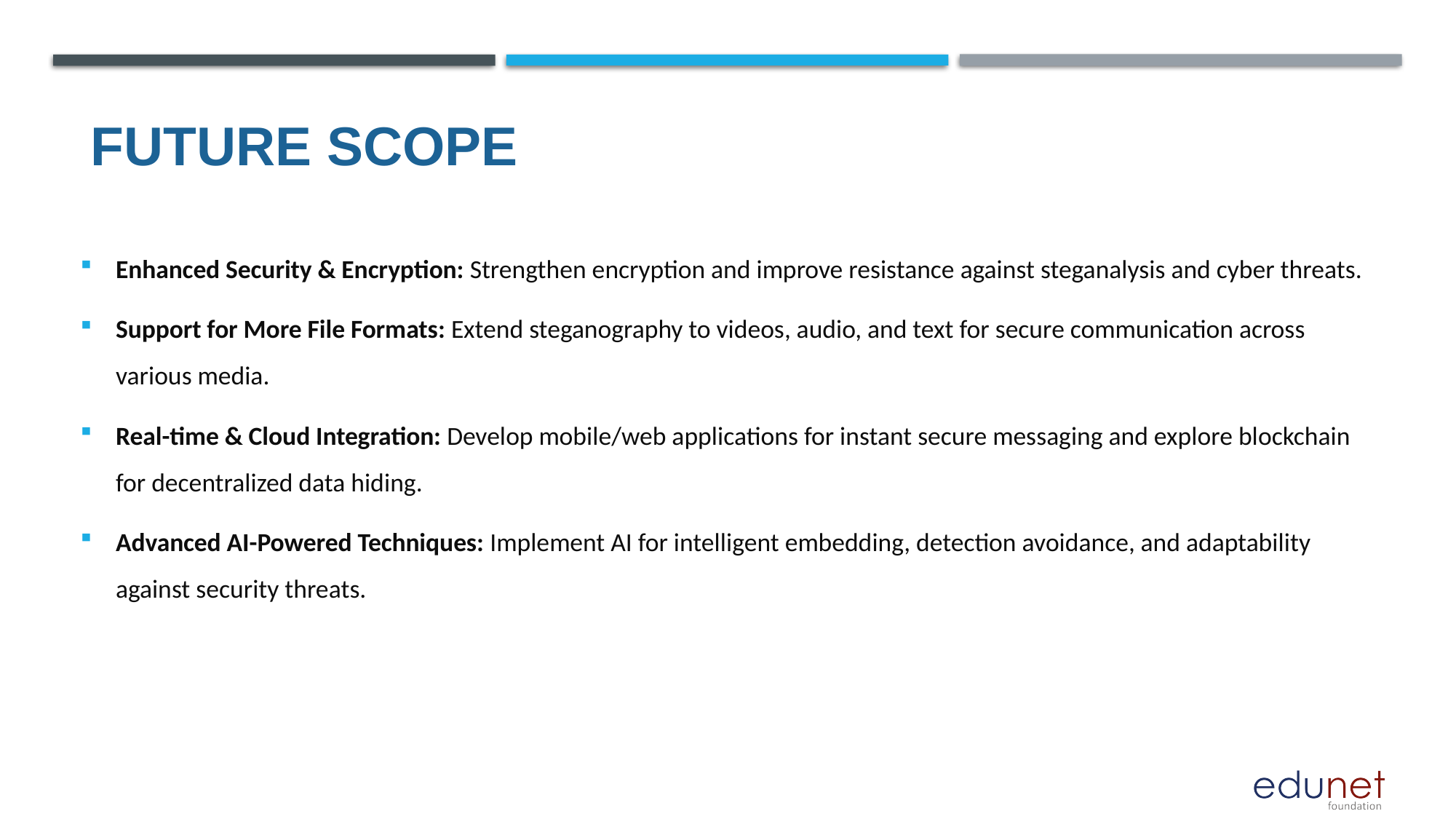

Future scope

Enhanced Security & Encryption: Strengthen encryption and improve resistance against steganalysis and cyber threats.
Support for More File Formats: Extend steganography to videos, audio, and text for secure communication across various media.
Real-time & Cloud Integration: Develop mobile/web applications for instant secure messaging and explore blockchain for decentralized data hiding.
Advanced AI-Powered Techniques: Implement AI for intelligent embedding, detection avoidance, and adaptability against security threats.